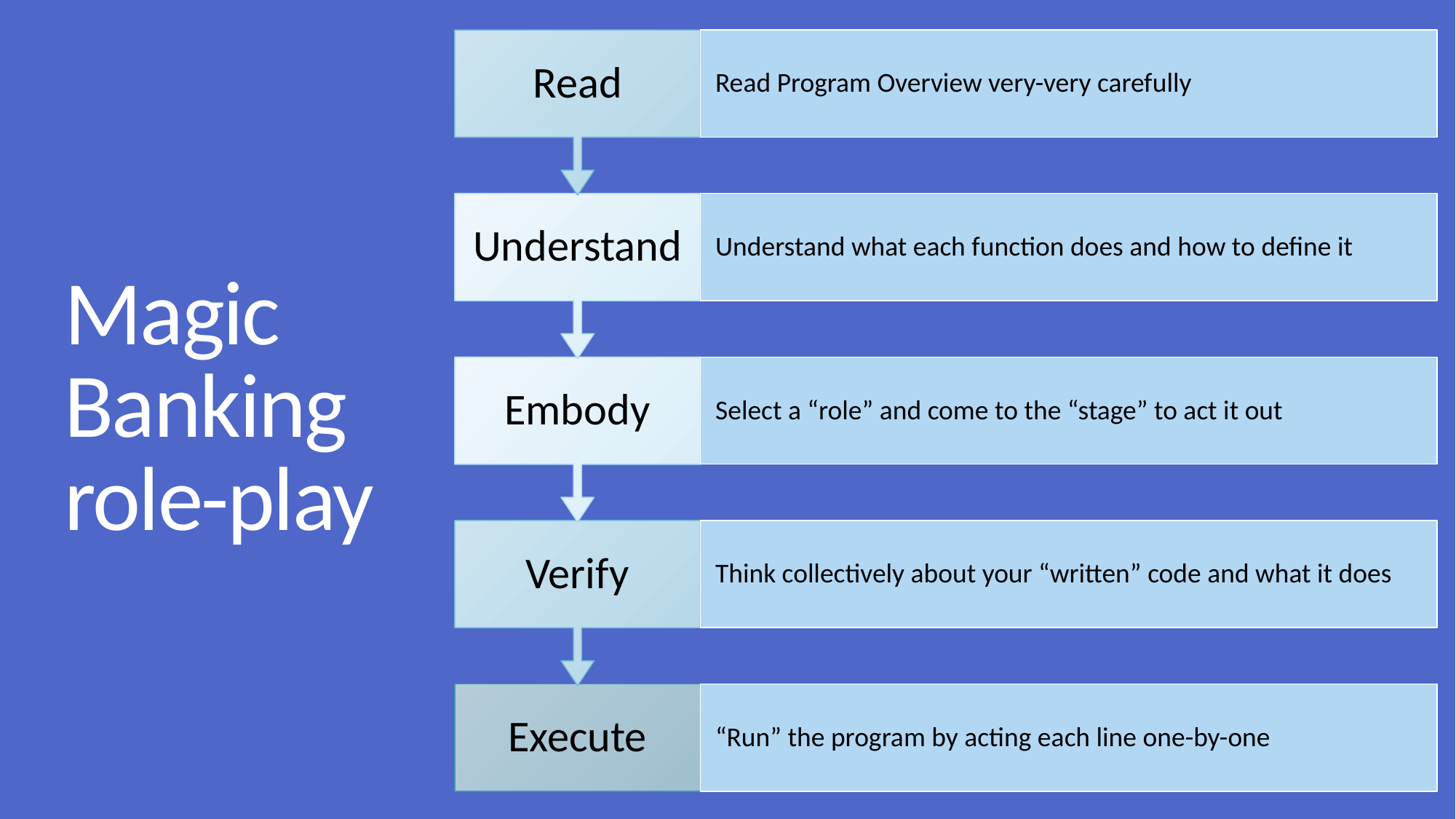

Execute
“Run” the program by acting each line one-by-one
Verify
Think collectively about your “written” code and what it does
Embody
Select a “role” and come to the “stage” to act it out
Understand
Understand what each function does and how to define it
Read
Read Program Overview very-very carefully
# Magic Banking role-play